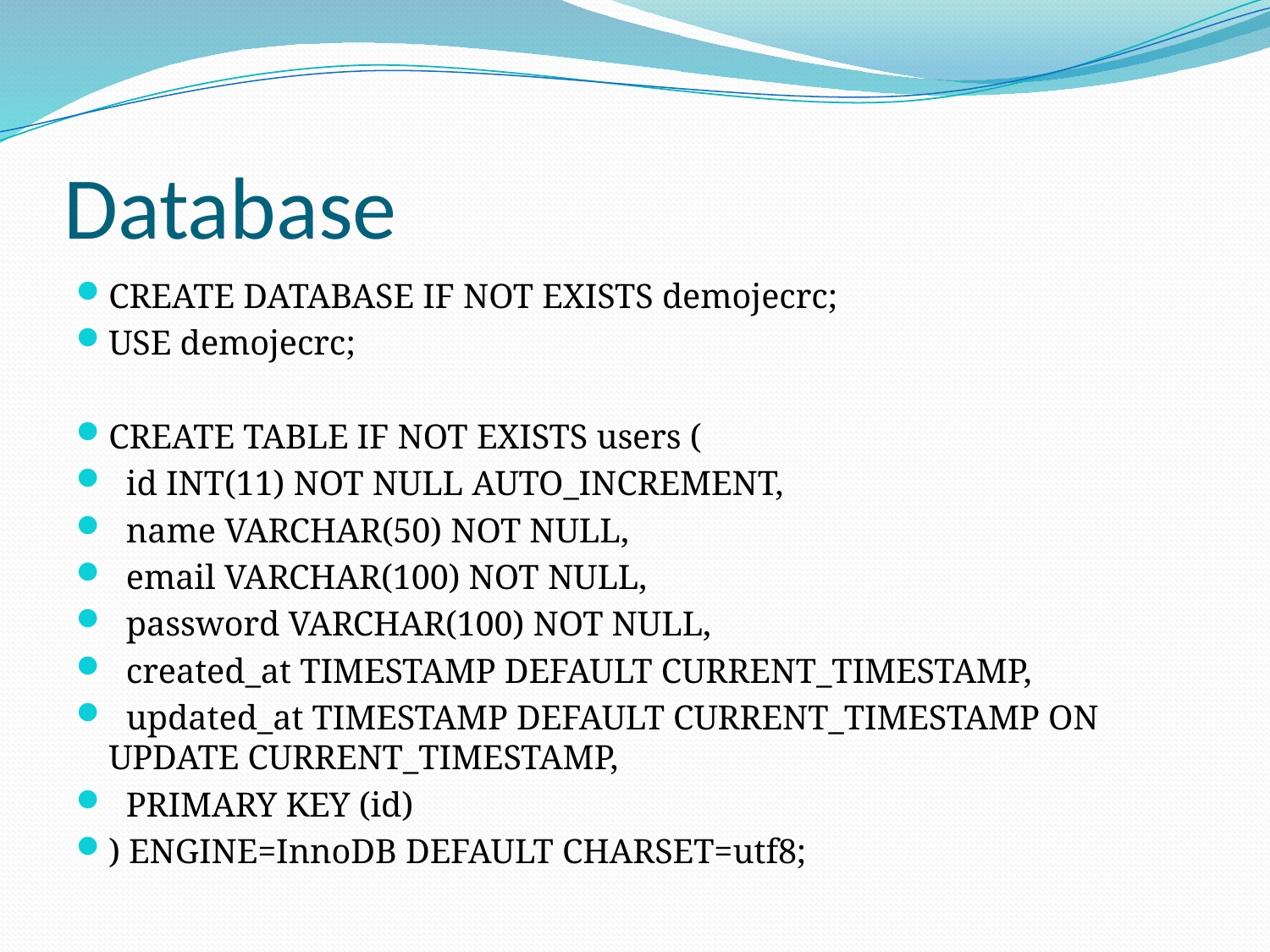

# Database
CREATE DATABASE IF NOT EXISTS demojecrc;
USE demojecrc;

CREATE TABLE IF NOT EXISTS users (
  id INT(11) NOT NULL AUTO_INCREMENT,
  name VARCHAR(50) NOT NULL,
  email VARCHAR(100) NOT NULL,
  password VARCHAR(100) NOT NULL,
  created_at TIMESTAMP DEFAULT CURRENT_TIMESTAMP,
  updated_at TIMESTAMP DEFAULT CURRENT_TIMESTAMP ON UPDATE CURRENT_TIMESTAMP,
  PRIMARY KEY (id)
) ENGINE=InnoDB DEFAULT CHARSET=utf8;